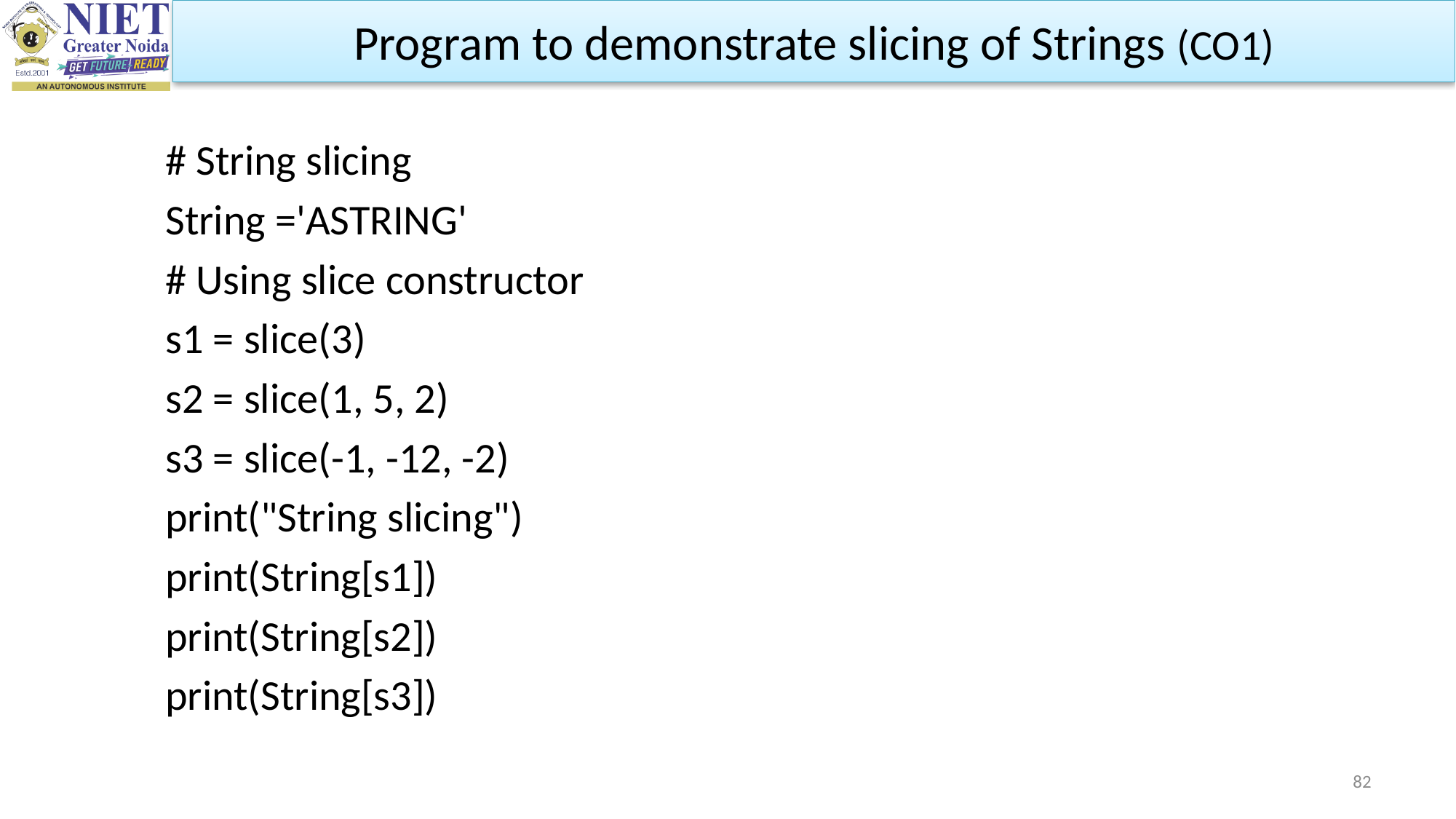

Program to demonstrate slicing of Strings (CO1)
# String slicing
String ='ASTRING'
# Using slice constructor
s1 = slice(3)
s2 = slice(1, 5, 2)
s3 = slice(-1, -12, -2)
print("String slicing")
print(String[s1])
print(String[s2])
print(String[s3])

82